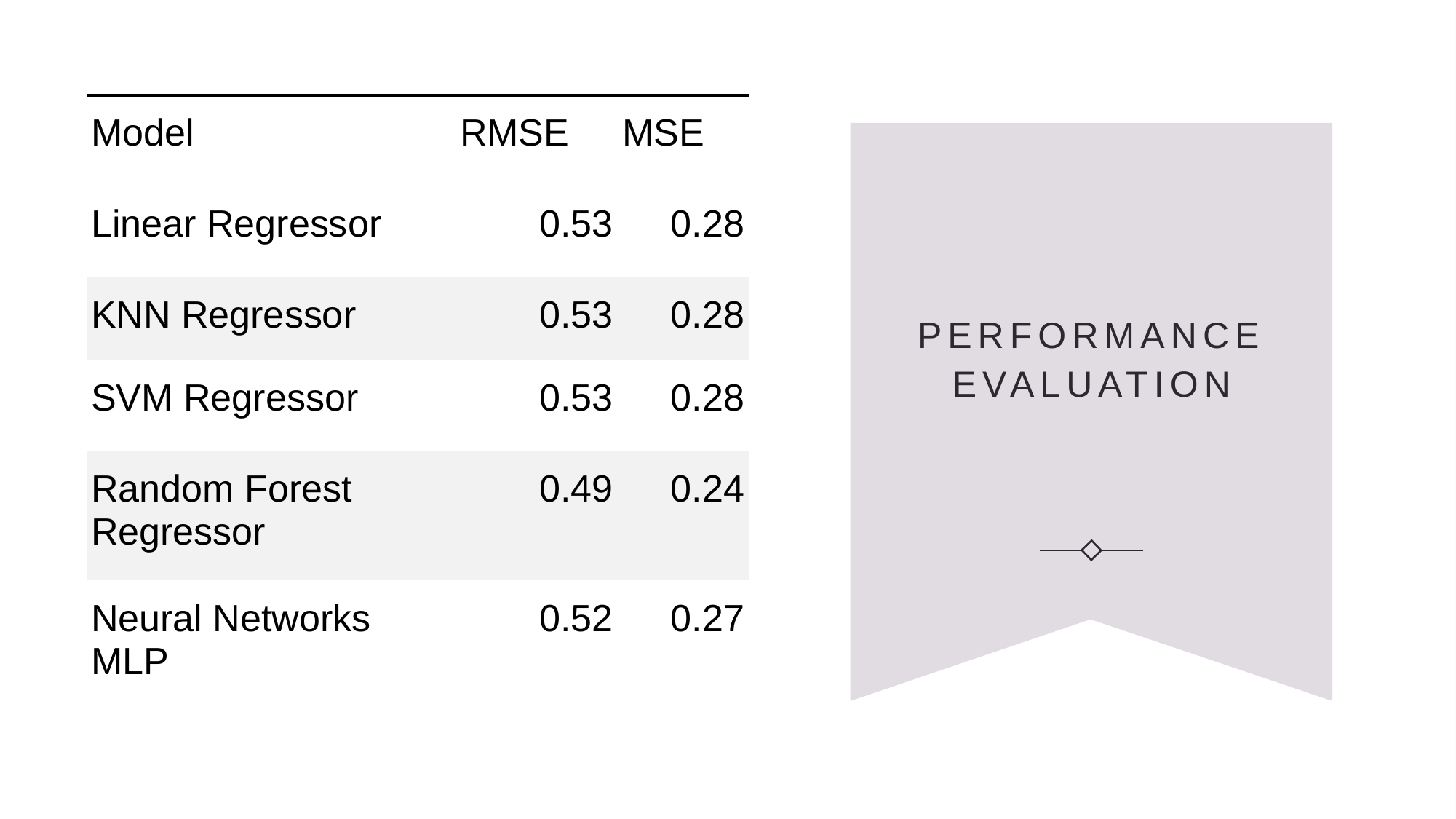

| Model | RMSE | MSE |
| --- | --- | --- |
| Linear Regressor | 0.53 | 0.28 |
| KNN Regressor | 0.53 | 0.28 |
| SVM Regressor | 0.53 | 0.28 |
| Random Forest Regressor | 0.49 | 0.24 |
| Neural Networks MLP | 0.52 | 0.27 |

# Performance Evaluation